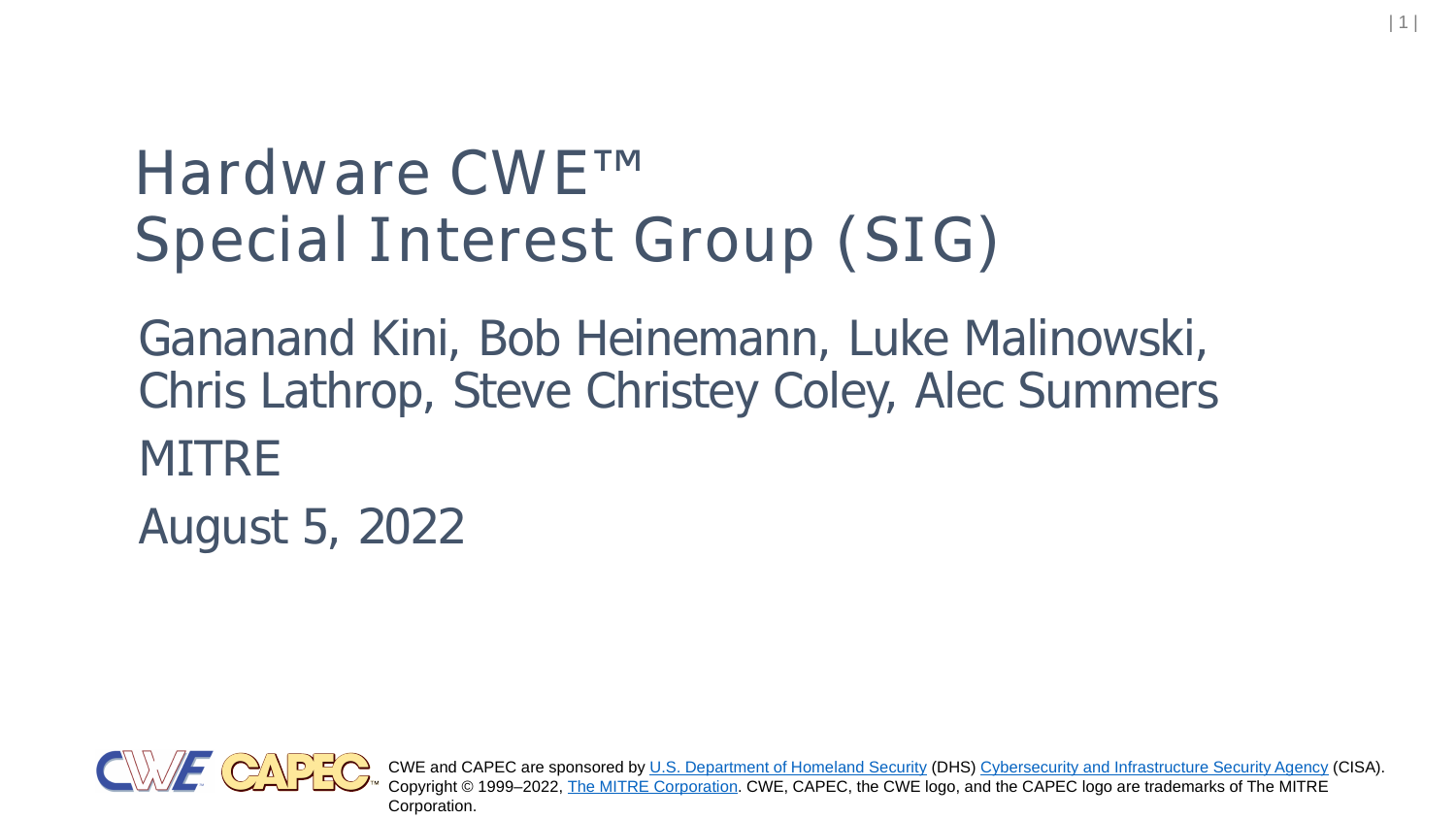

| 1 |
# Hardware CWE™ Special Interest Group (SIG)
Gananand Kini, Bob Heinemann, Luke Malinowski, Chris Lathrop, Steve Christey Coley, Alec Summers
MITRE
August 5, 2022